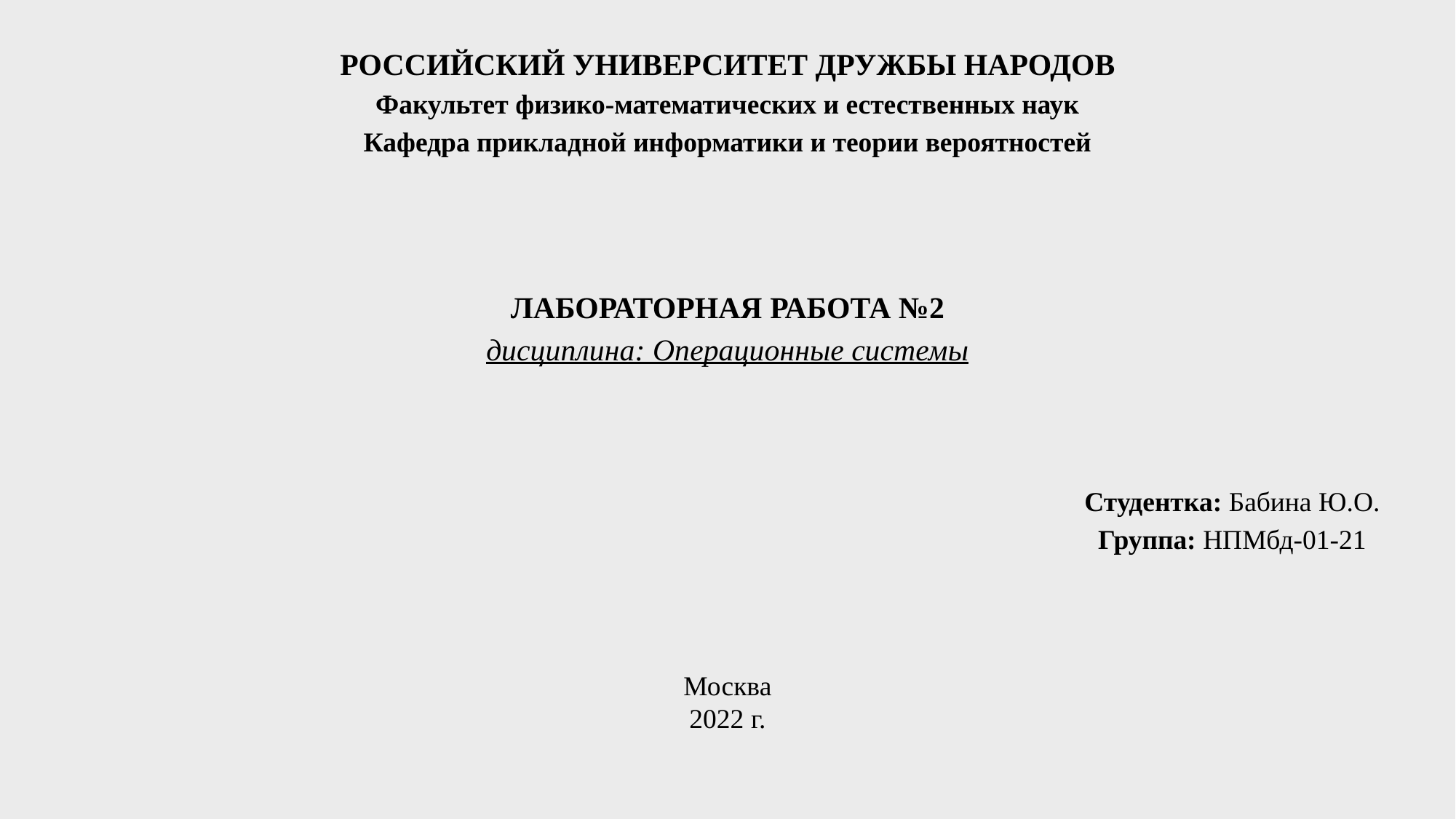

РОССИЙСКИЙ УНИВЕРСИТЕТ ДРУЖБЫ НАРОДОВ
Факультет физико-математических и естественных наук
Кафедра прикладной информатики и теории вероятностей

ЛАБОРАТОРНАЯ РАБОТА №2
дисциплина: Операционные системы

 Студентка: Бабина Ю.О.
                                                                                                                                                    Группа: НПМбд-01-21

Москва
2022 г.